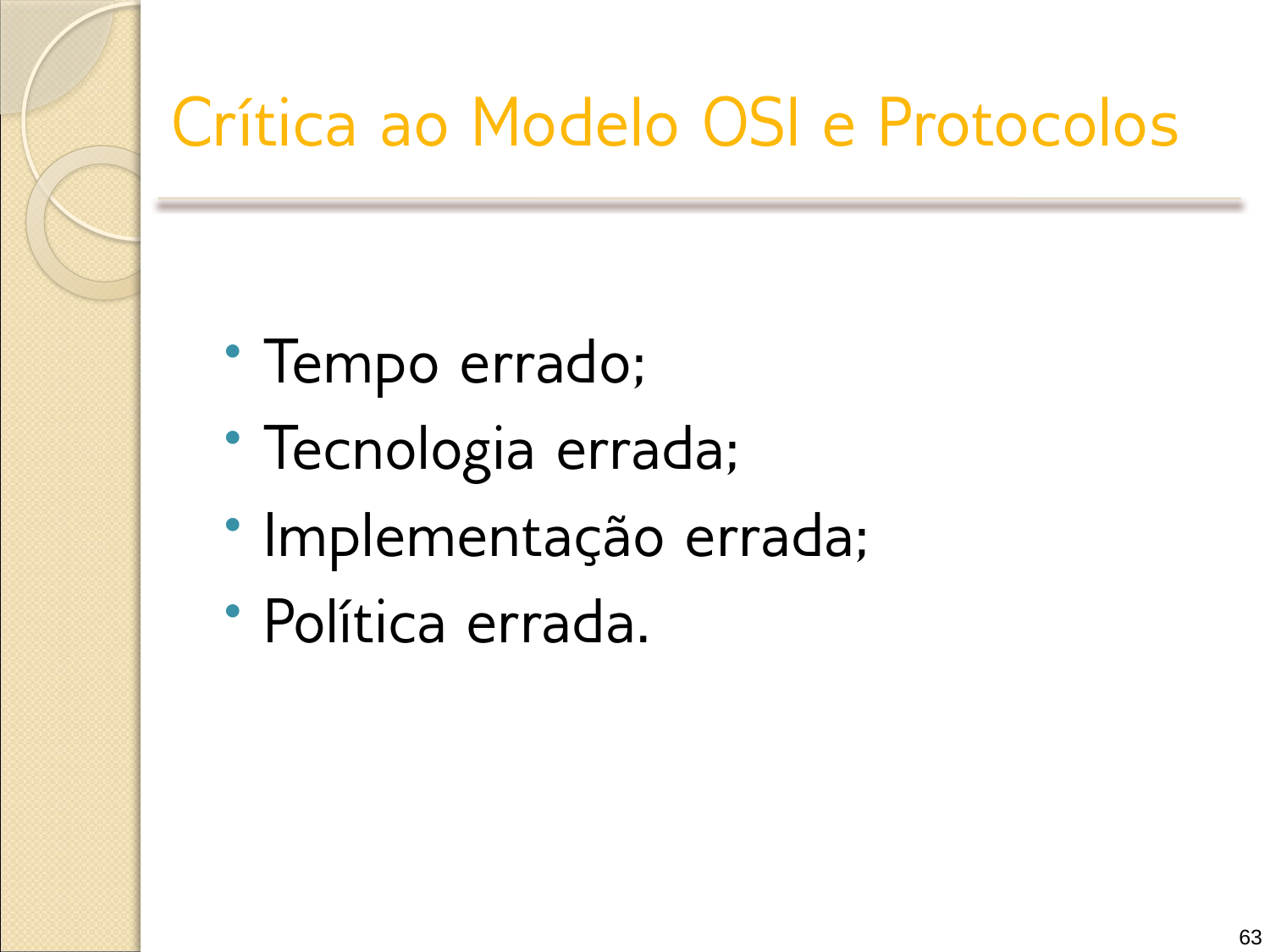

# Crítica ao Modelo OSI e Protocolos

Tempo errado;
Tecnologia errada;
Implementação errada;
Política errada.